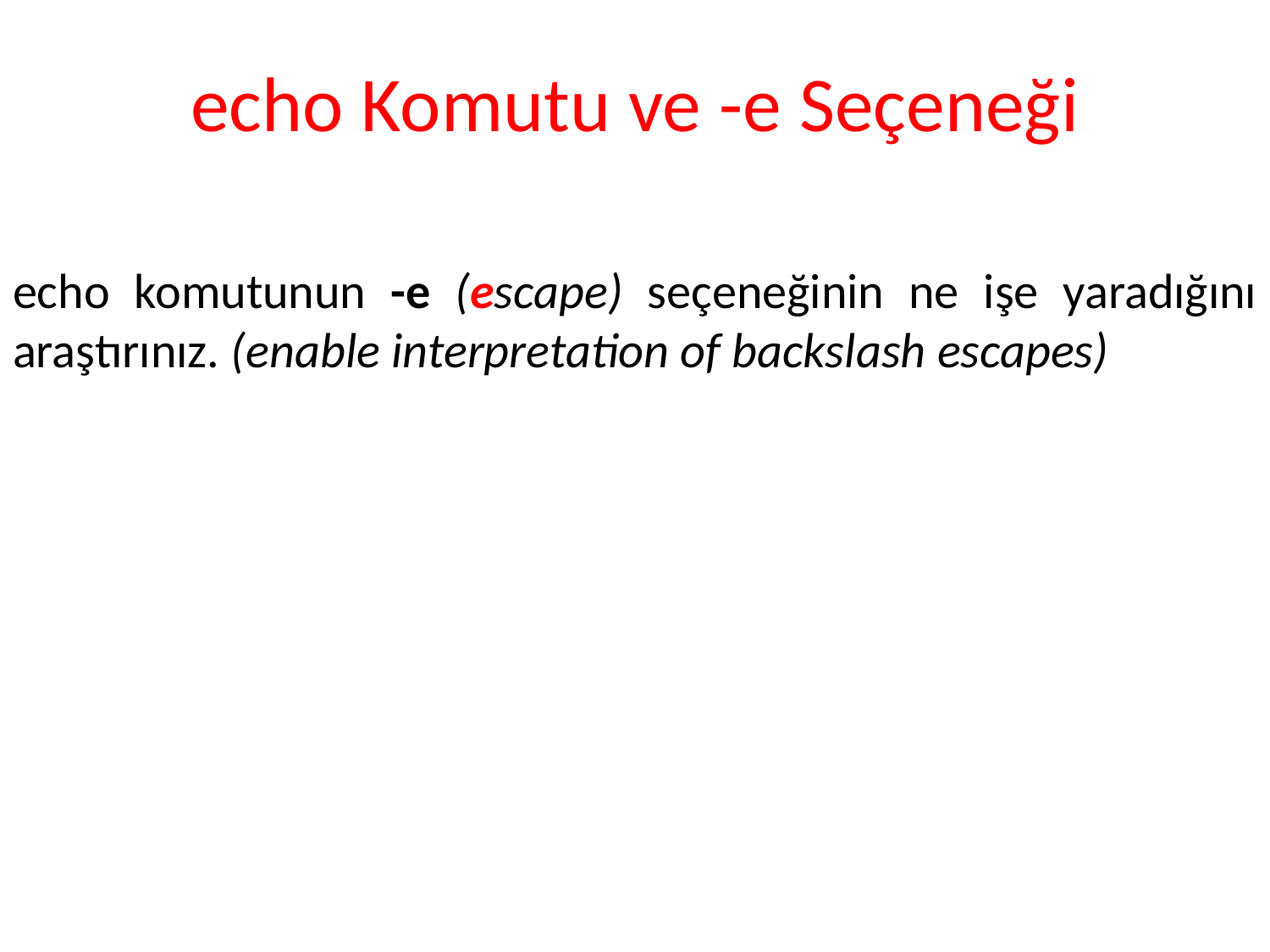

# echo Komutu ve -e Seçeneği

echo komutunun -e (escape) seçeneğinin ne işe yaradığını araştırınız. (enable interpretation of backslash escapes)